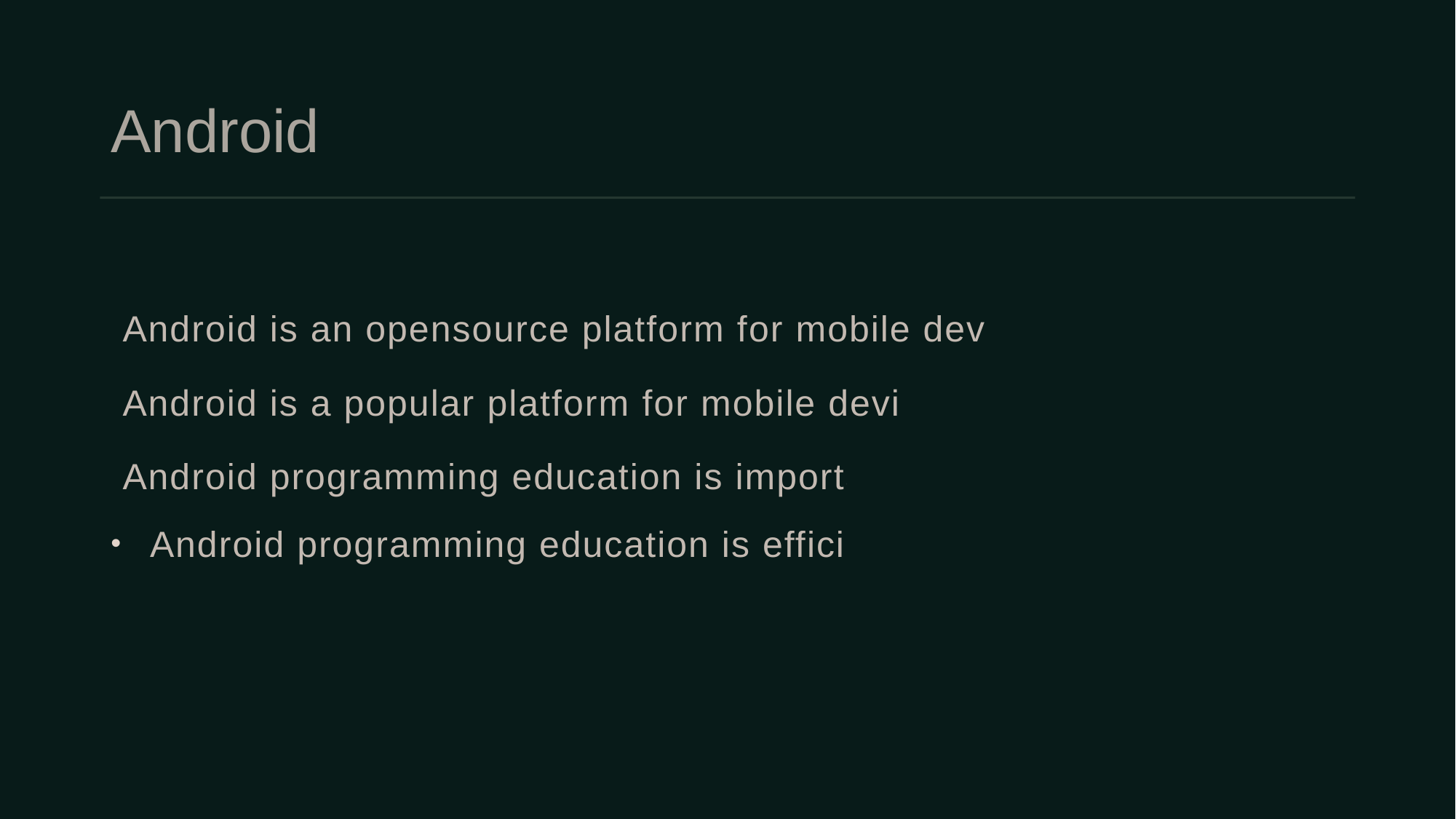

# Android
 Android is an opensource platform for mobile devices.
 Android is a popular platform for mobile devices.
 Android programming education is important.
 Android programming education is efficient.